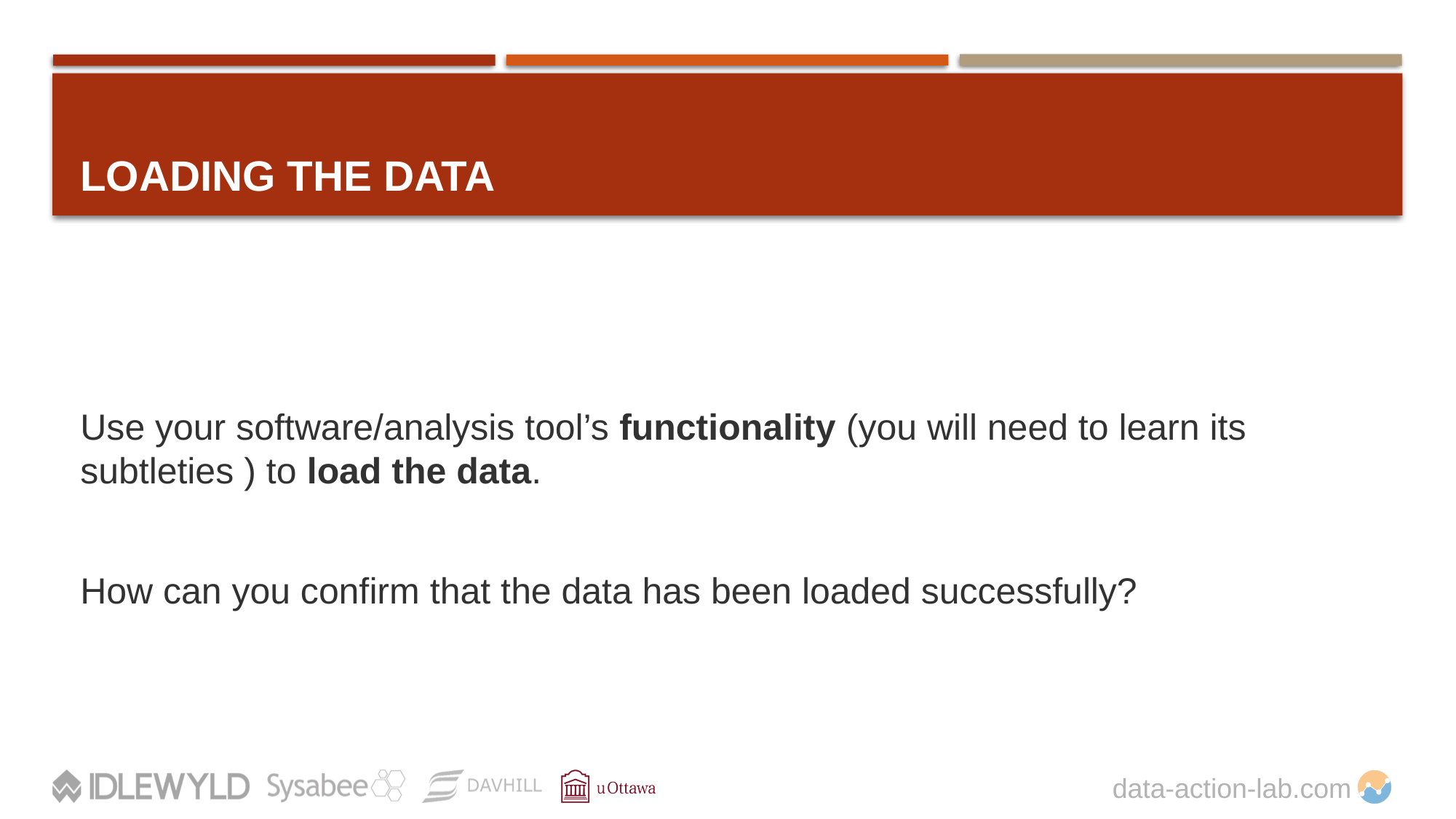

# LOADING THE DATA
Use your software/analysis tool’s functionality (you will need to learn its subtleties ) to load the data.

How can you confirm that the data has been loaded successfully?